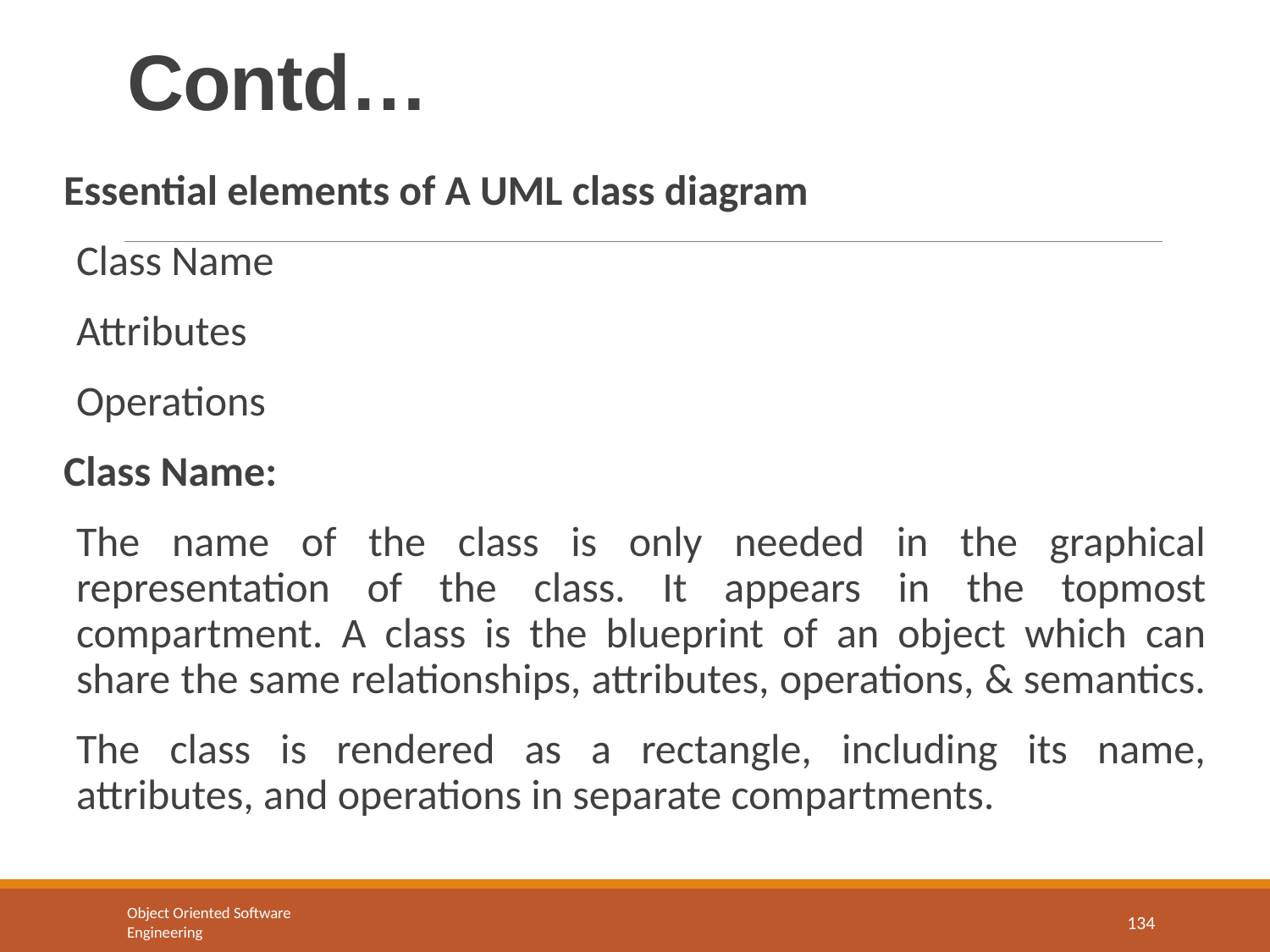

# Contd…
Essential elements of A UML class diagram
Class Name
Attributes
Operations
Class Name:
The name of the class is only needed in the graphical representation of the class. It appears in the topmost compartment. A class is the blueprint of an object which can share the same relationships, attributes, operations, & semantics.
The class is rendered as a rectangle, including its name, attributes, and operations in separate compartments.

Object Oriented Software Engineering
134